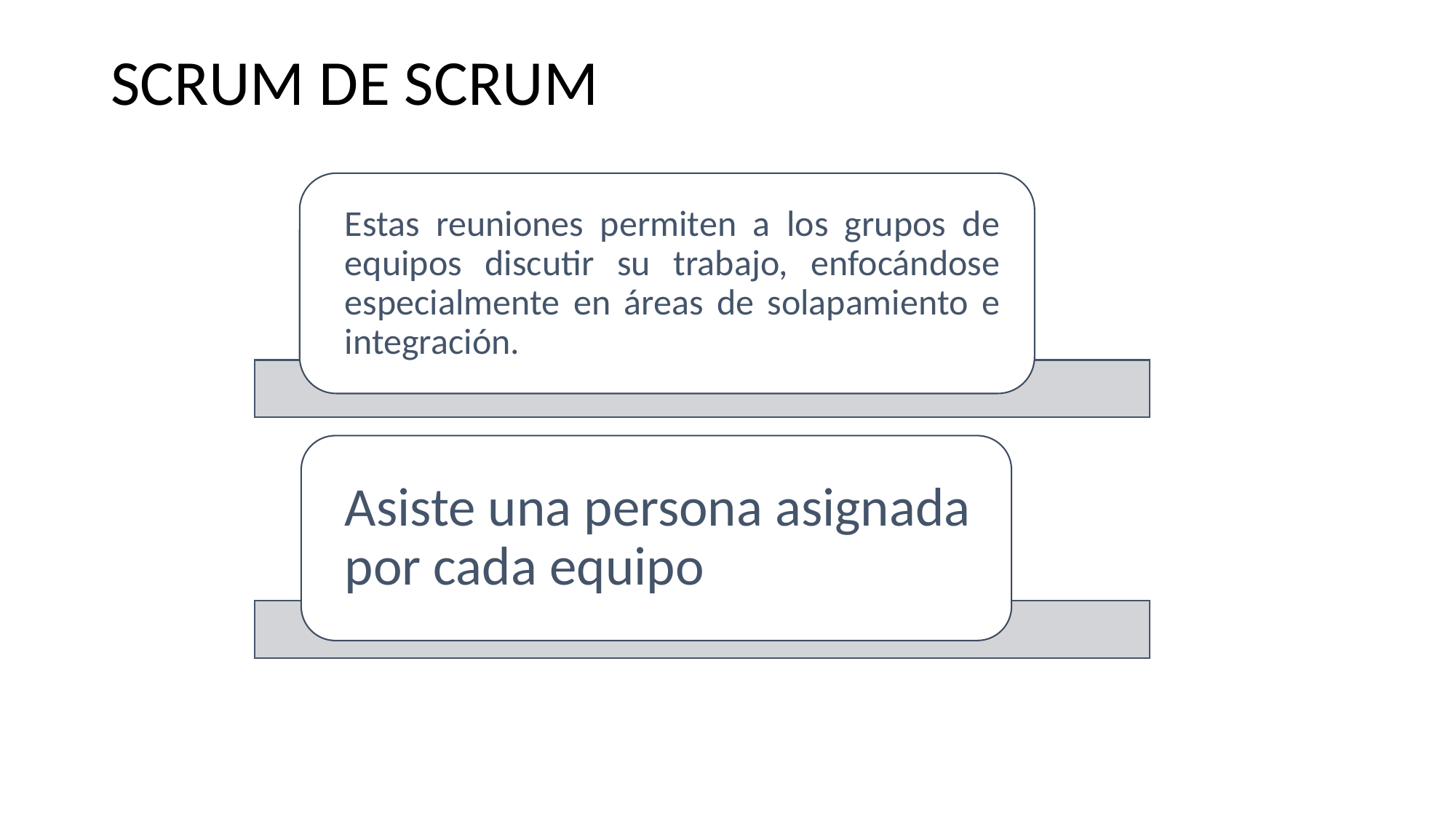

# SCRUM DE SCRUM
Estas reuniones permiten a los grupos de equipos discutir su trabajo, enfocándose especialmente en áreas de solapamiento e integración.
Asiste una persona asignada por cada equipo